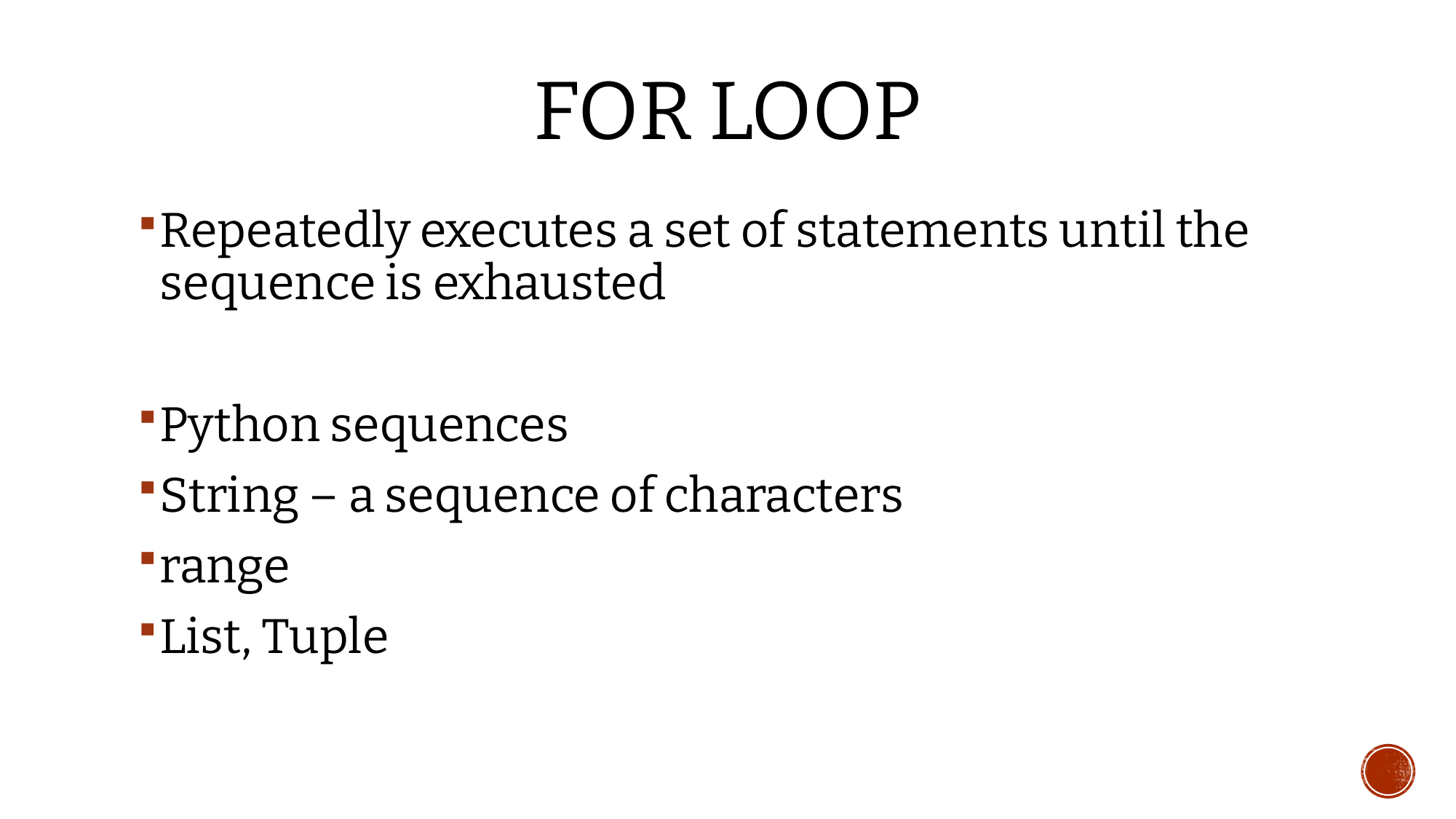

# For loop
Repeatedly executes a set of statements until the sequence is exhausted

Python sequences
String – a sequence of characters
range
List, Tuple